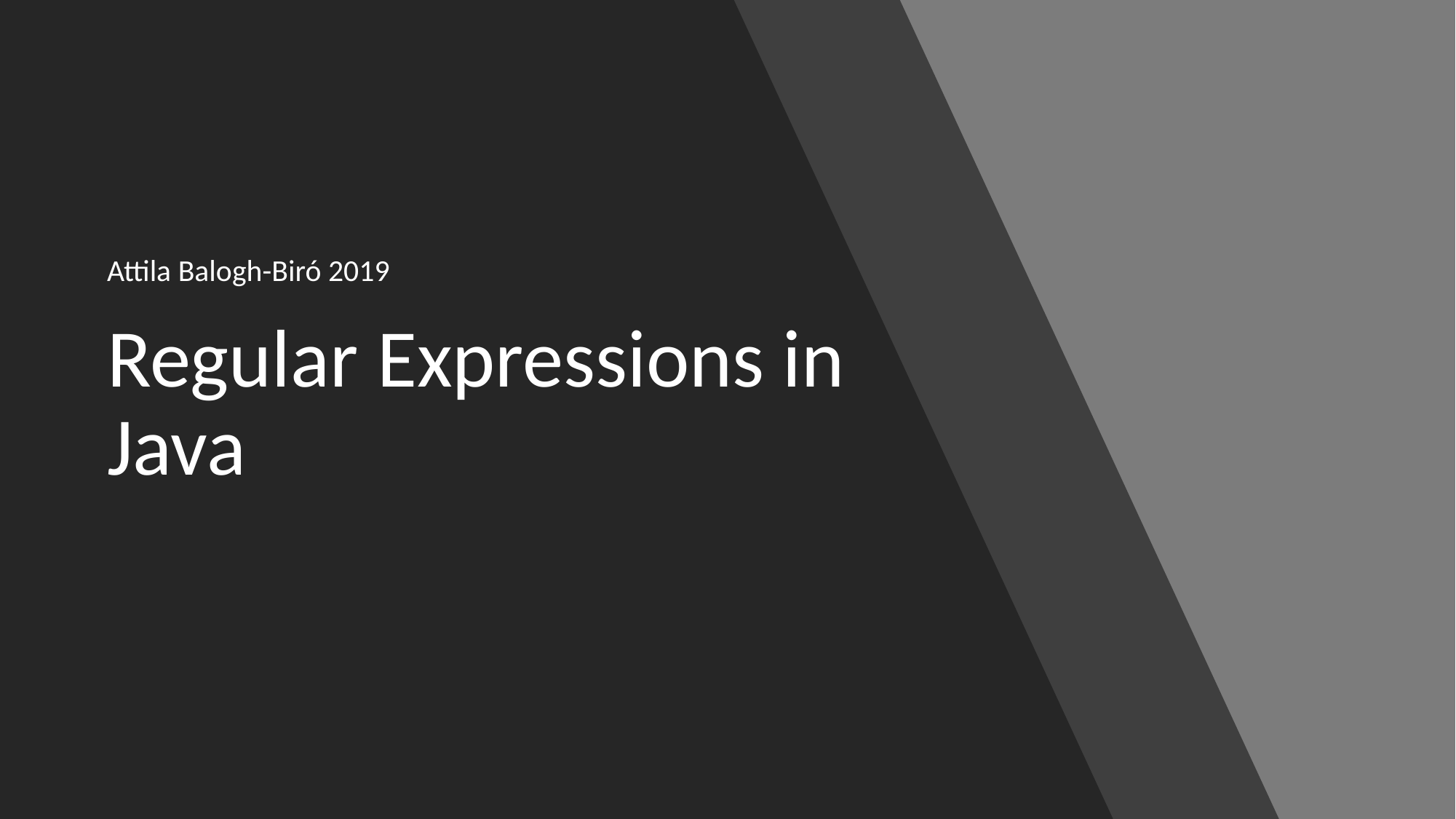

Attila Balogh-Biró 2019
# Regular Expressions in Java